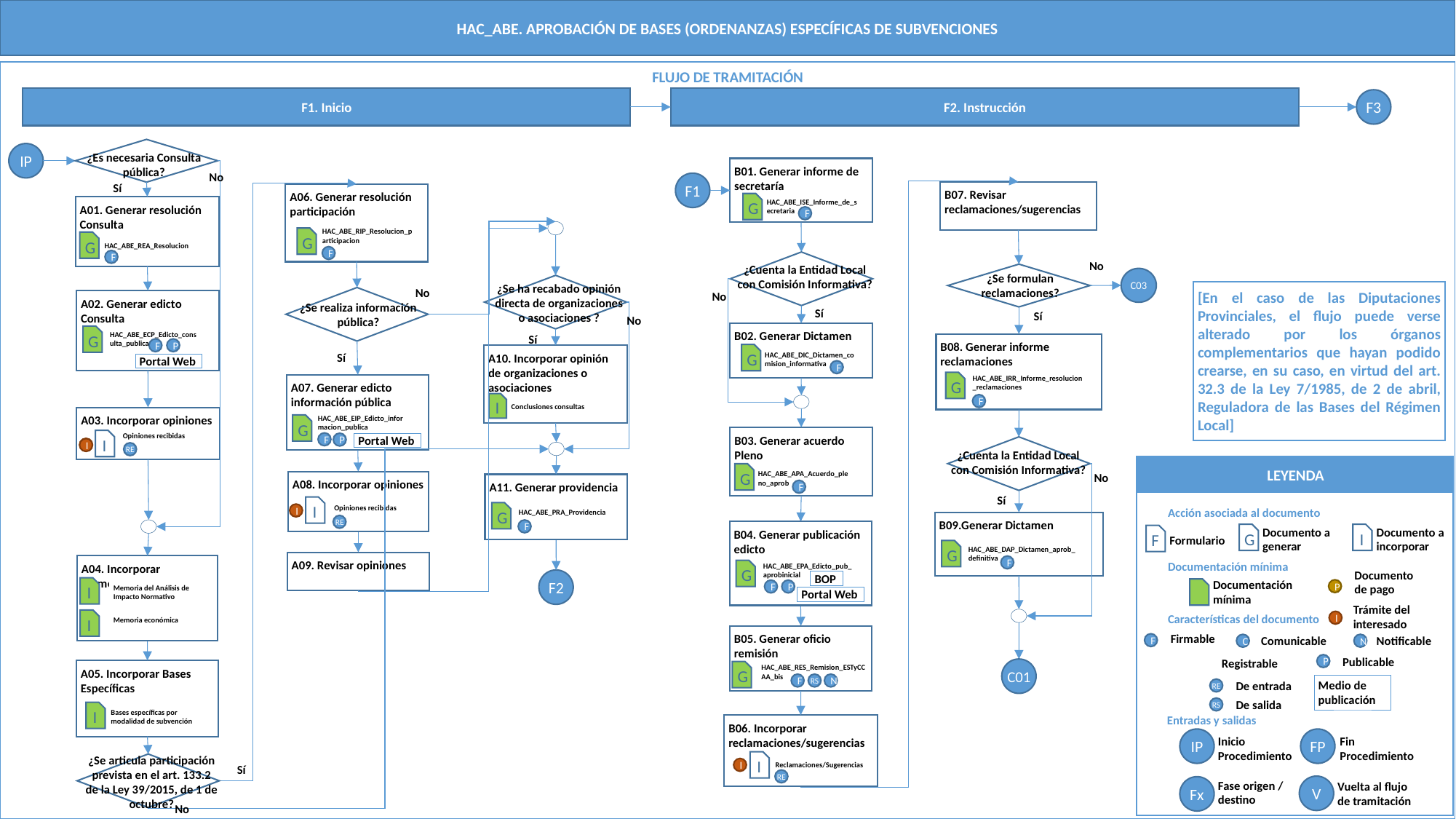

HAC_ABE. APROBACIÓN de bases (ordenanzas) específicas de subvenciones
FLUJO DE TRAMITACIÓN
F1. Inicio
F2. Instrucción
F3

¿Es necesaria Consulta pública?
IP
B01. Generar informe de secretaría
No
F1
Sí
B07. Revisar reclamaciones/sugerencias
Sí
A06. Generar resolución participación
HAC_ABE_ISE_Informe_de_secretaria
G
F
A01. Generar resolución Consulta
HAC_ABE_RIP_Resolucion_participacion
G
F
No

G
HAC_ABE_REA_Resolucion
F

¿Cuenta la Entidad Local con Comisión Informativa?
No

¿Se formulan reclamaciones?
C03

¿Se ha recabado opinión directa de organizaciones o asociaciones ?
No
[En el caso de las Diputaciones Provinciales, el flujo puede verse alterado por los órganos complementarios que hayan podido crearse, en su caso, en virtud del art. 32.3 de la Ley 7/1985, de 2 de abril, Reguladora de las Bases del Régimen Local]

¿Se realiza información pública?
A02. Generar edicto Consulta
Sí
No
Sí
B02. Generar Dictamen
HAC_ABE_ECP_Edicto_consulta_publica
G
F
P
Portal Web
Sí
B08. Generar informe reclamaciones
Sí
G
HAC_ABE_DIC_Dictamen_comision_informativa
F
A10. Incorporar opinión de organizaciones o asociaciones
HAC_ABE_IRR_Informe_resolucion_reclamaciones
G
F
A07. Generar edicto información pública
I
Conclusiones consultas

A03. Incorporar opiniones
HAC_ABE_EIP_Edicto_informacion_publica
G
F
P
Portal Web
Opiniones recibidas
I
I
I
RE
B03. Generar acuerdo Pleno

¿Cuenta la Entidad Local con Comisión Informativa?

No

LEYENDA
Acción asociada al documento
G
I
F
Documento a generar
Documento a incorporar
Formulario
Documentación mínima
Documento de pago

P
Documentación mínima
I
Trámite del interesado
Características del documento
F
Firmable
N
C
Notificable
Comunicable
P
Publicable
Registrable
Medio de publicación
RE
De entrada
RS
De salida
Entradas y salidas
IP
FP
Inicio Procedimiento
Fin Procedimiento
V
Fx
Fase origen / destino
Vuelta al flujo  de tramitación
No
G
HAC_ABE_APA_Acuerdo_pleno_aprob
F
A08. Incorporar opiniones
A11. Generar providencia
Sí
I
Opiniones recibidas
I
RE
HAC_ABE_PRA_Providencia
G
F
B09.Generar Dictamen

B04. Generar publicación edicto
HAC_ABE_DAP_Dictamen_aprob_definitiva
G
F
A09. Revisar opiniones
HAC_ABE_EPA_Edicto_pub_aprobinicial
G
BOP
F
P
Portal Web
A04. Incorporar memorias
F2
I
Memoria del Análisis de Impacto Normativo

I
Memoria económica
B05. Generar oficio remisión

HAC_ABE_RES_Remision_ESTyCCAA_bis
G
F
RS
N
C01
A05. Incorporar Bases Específicas
Bases específicas por modalidad de subvención
I
B06. Incorporar reclamaciones/sugerencias
I
Reclamaciones/Sugerencias
I
RE

¿Se articula participación prevista en el art. 133.2 de la Ley 39/2015, de 1 de octubre?